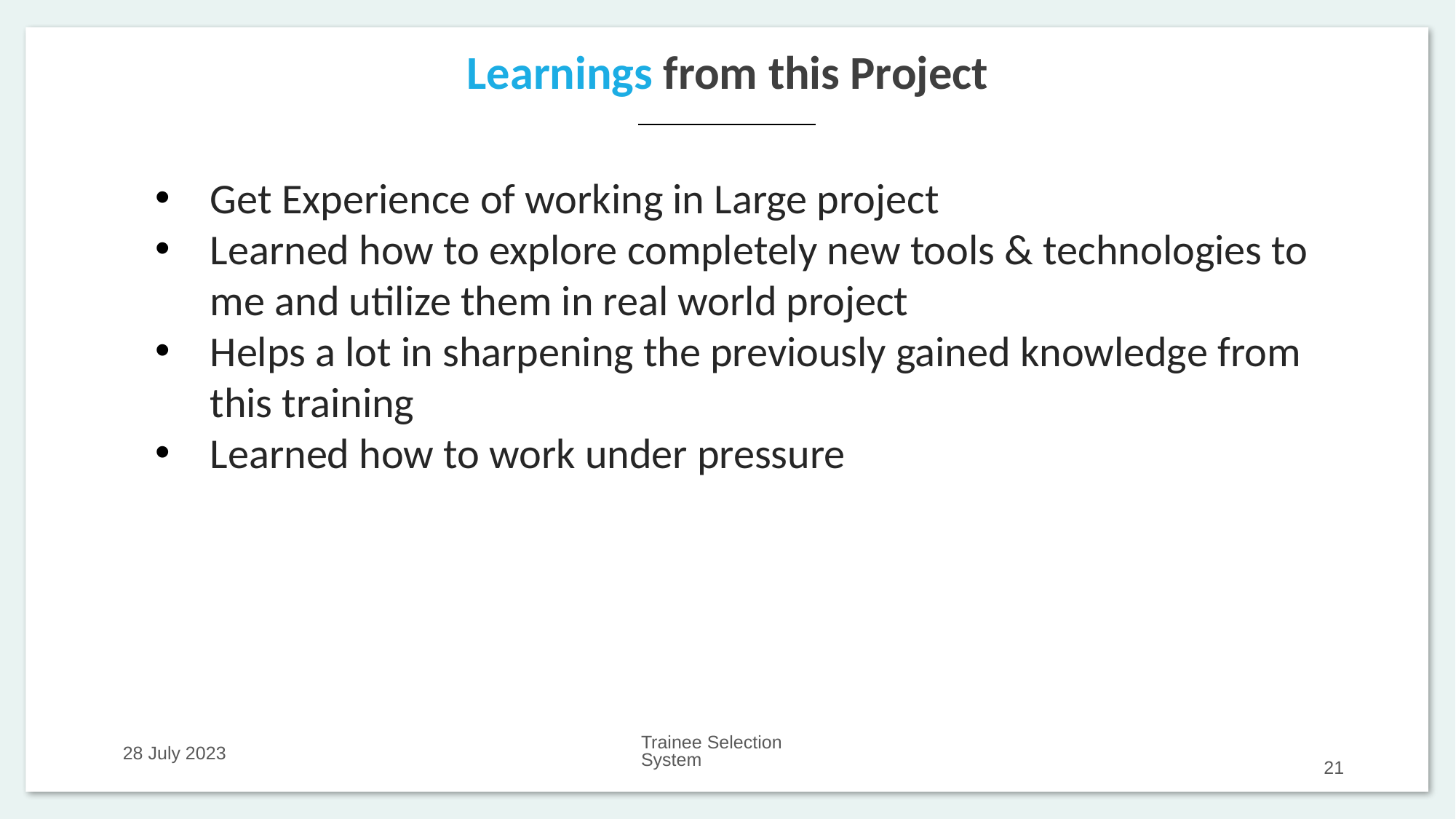

Learnings from this Project
Get Experience of working in Large project
Learned how to explore completely new tools & technologies to me and utilize them in real world project
Helps a lot in sharpening the previously gained knowledge from this training
Learned how to work under pressure
28 July 2023
Trainee Selection System

21